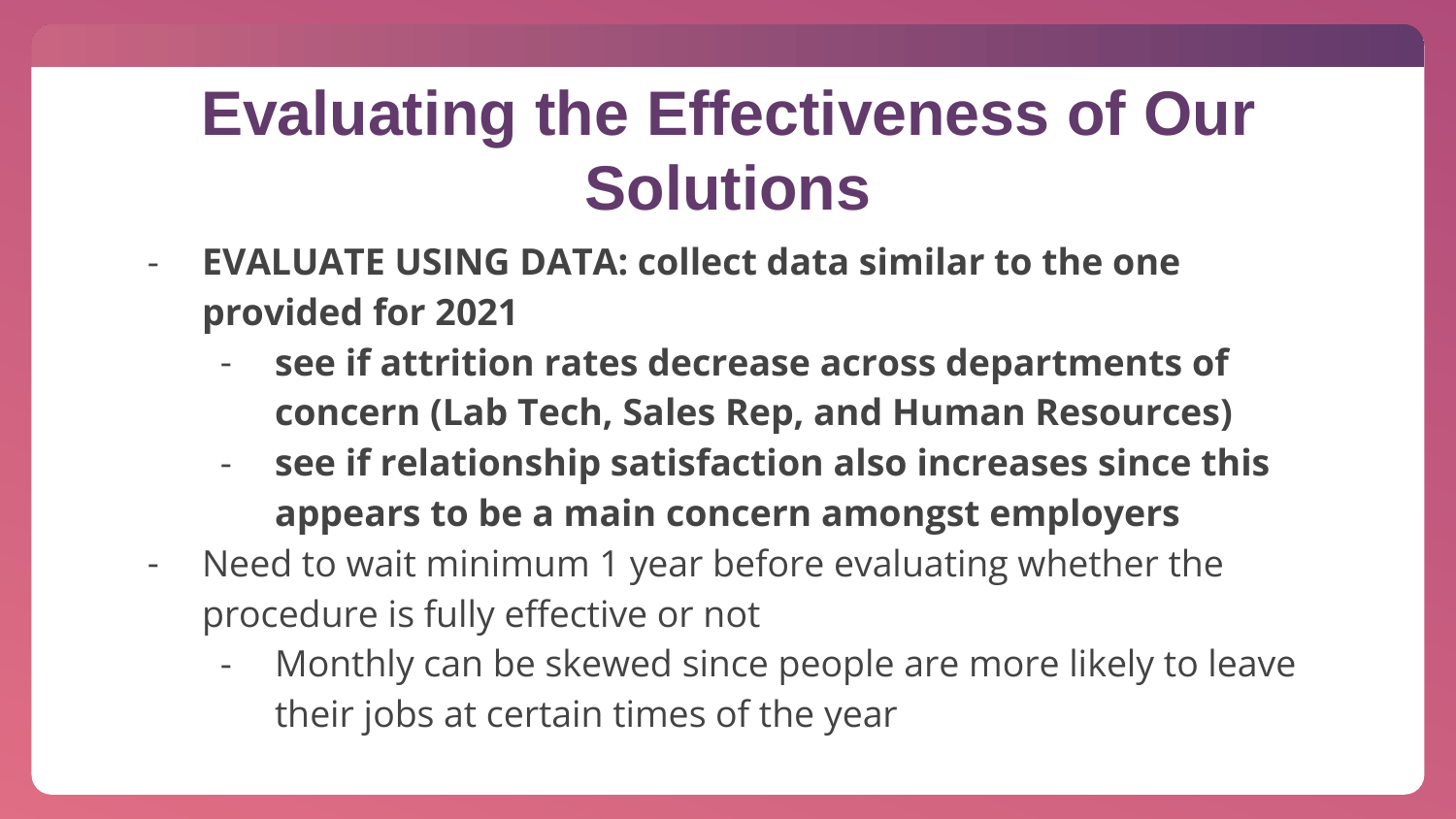

# Evaluating the Effectiveness of Our Solutions
EVALUATE USING DATA: collect data similar to the one provided for 2021
see if attrition rates decrease across departments of concern (Lab Tech, Sales Rep, and Human Resources)
see if relationship satisfaction also increases since this appears to be a main concern amongst employers
Need to wait minimum 1 year before evaluating whether the procedure is fully effective or not
Monthly can be skewed since people are more likely to leave their jobs at certain times of the year